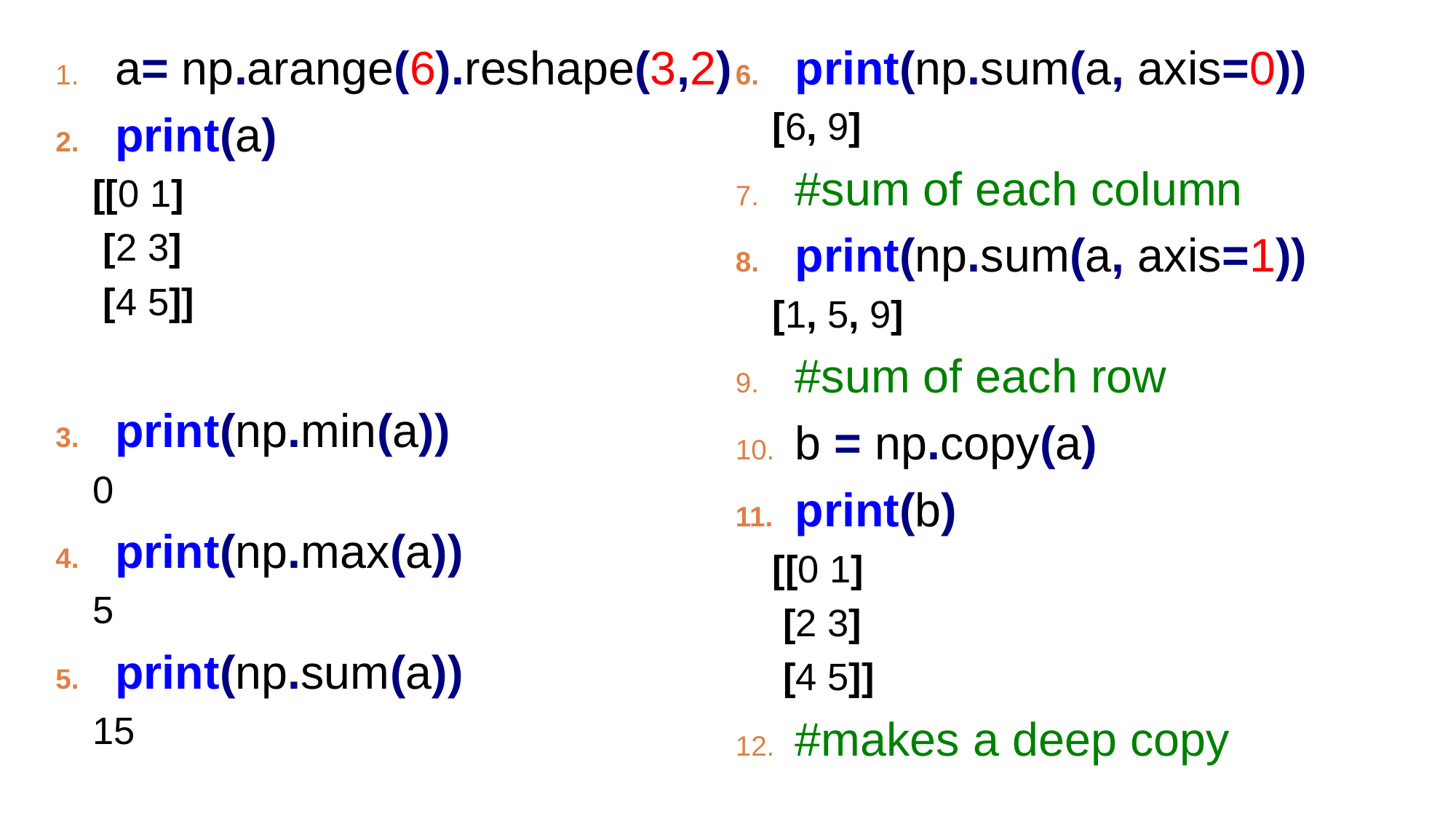

a= np.arange(6).reshape(3,2)
print(a)
[[0 1]
 [2 3]
 [4 5]]

print(np.min(a))
0
print(np.max(a))
5
print(np.sum(a))
15
print(np.sum(a, axis=0))
[6, 9]
#sum of each column
print(np.sum(a, axis=1))
[1, 5, 9]
#sum of each row
b = np.copy(a)
print(b)
[[0 1]
 [2 3]
 [4 5]]
#makes a deep copy